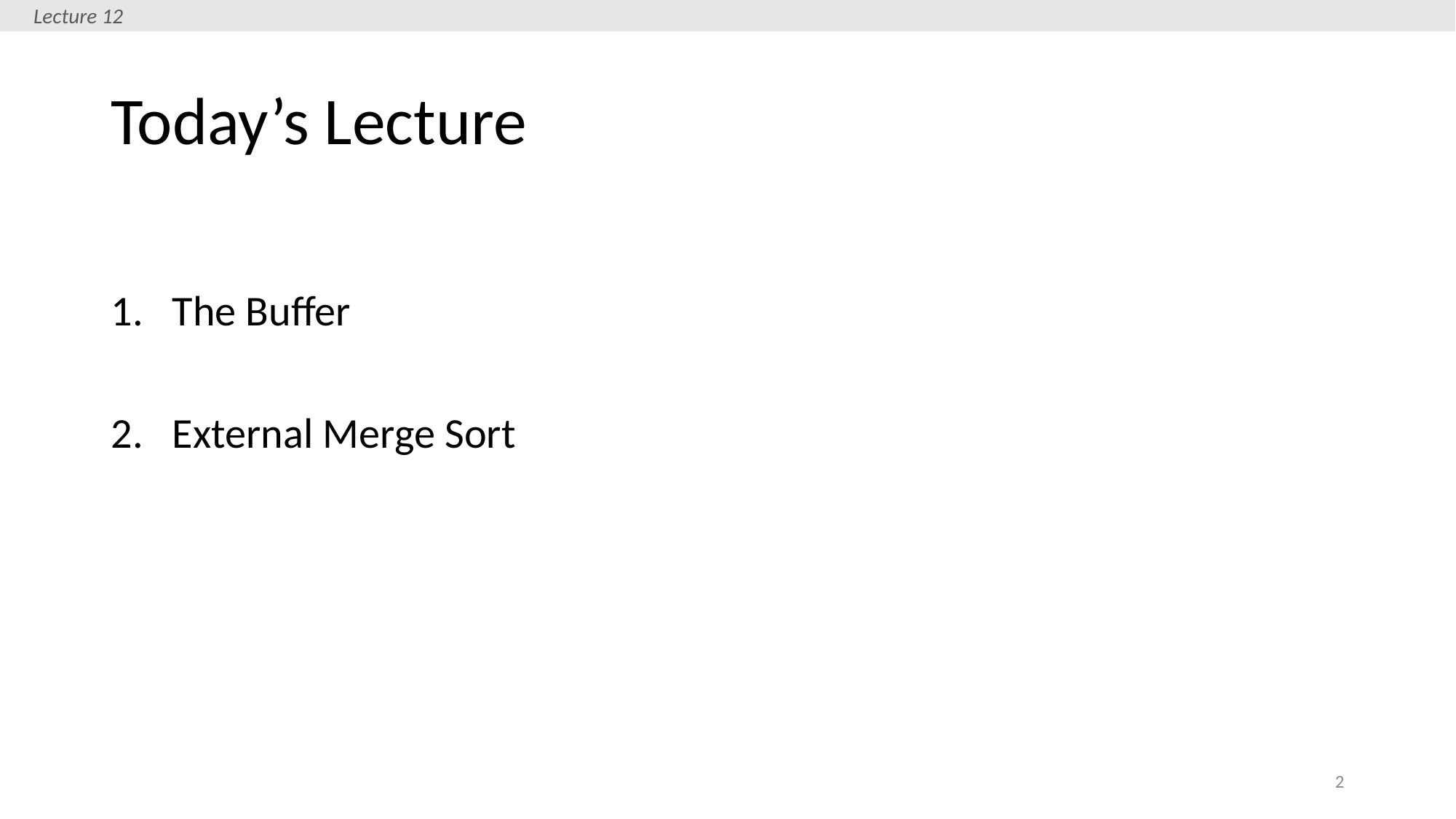

Lecture 12
# Today’s Lecture

The Buffer

External Merge Sort
2